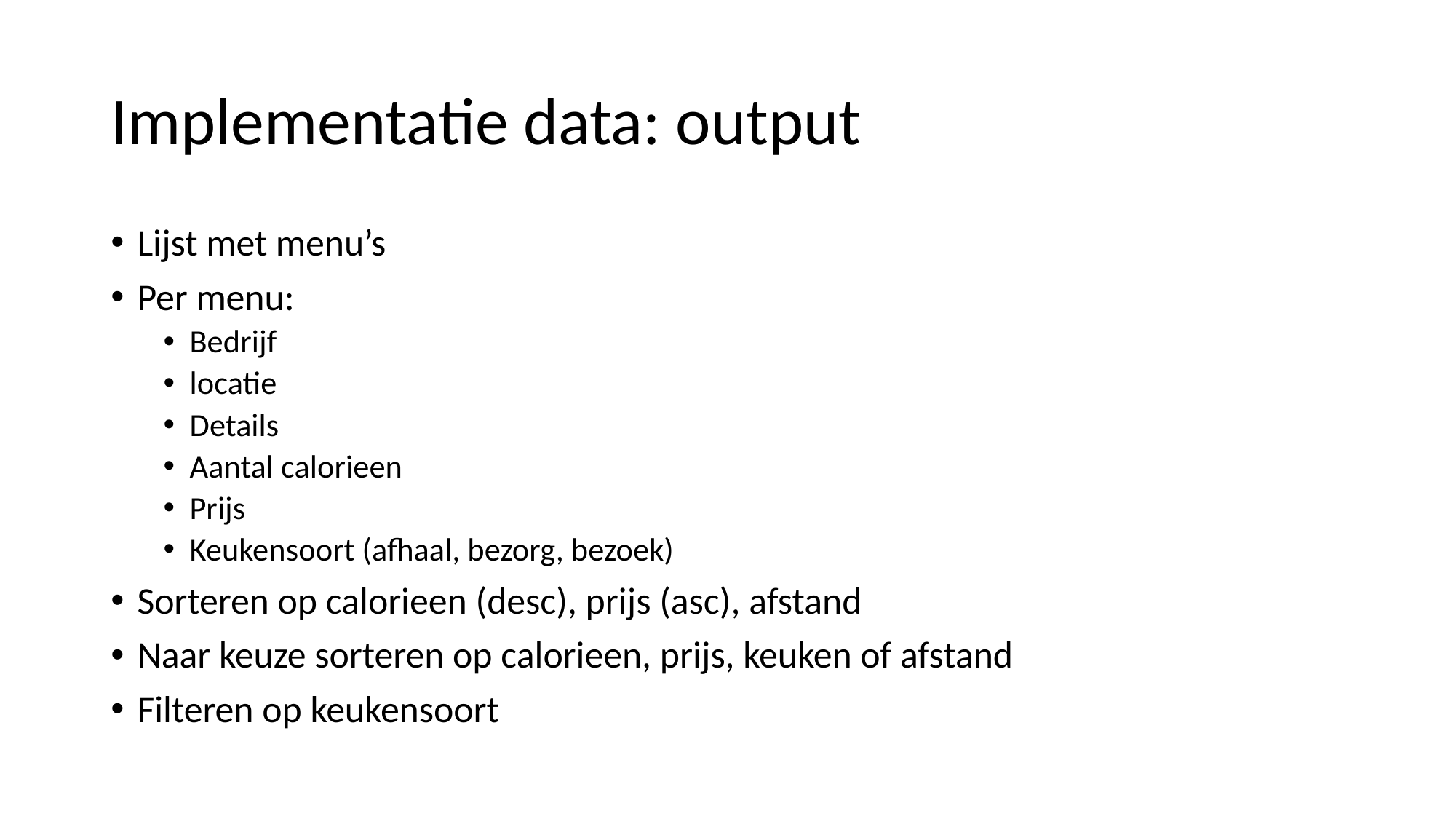

# Implementatie data: output
Lijst met menu’s
Per menu:
Bedrijf
locatie
Details
Aantal calorieen
Prijs
Keukensoort (afhaal, bezorg, bezoek)
Sorteren op calorieen (desc), prijs (asc), afstand
Naar keuze sorteren op calorieen, prijs, keuken of afstand
Filteren op keukensoort